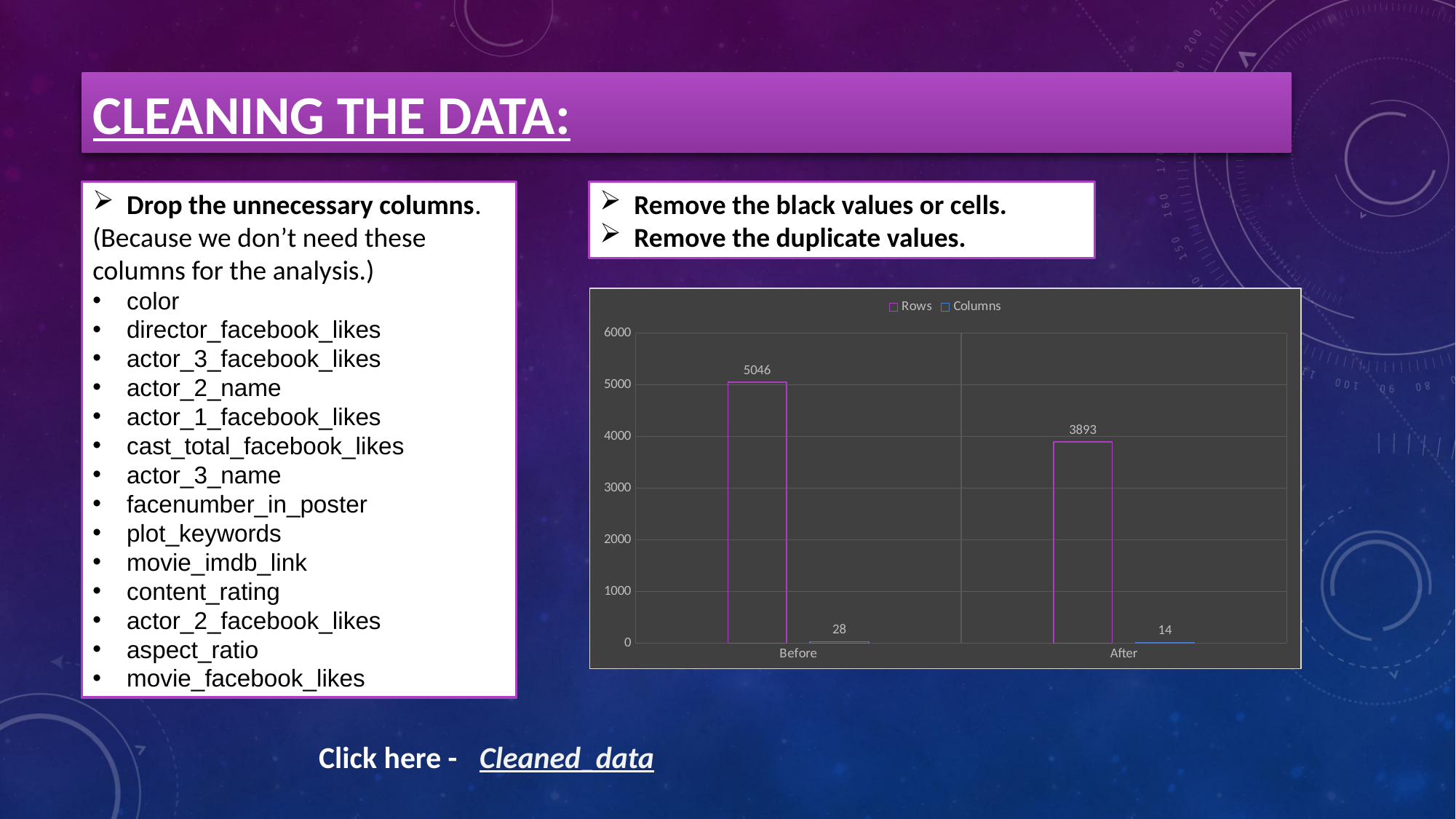

# Cleaning the data:
Drop the unnecessary columns.
(Because we don’t need these             columns for the analysis.)
color
director_facebook_likes
actor_3_facebook_likes
actor_2_name
actor_1_facebook_likes
cast_total_facebook_likes
actor_3_name
facenumber_in_poster
plot_keywords
movie_imdb_link
content_rating
actor_2_facebook_likes
aspect_ratio
movie_facebook_likes
Remove the black values or cells.
Remove the duplicate values.

### Chart

| Category | Rows | Columns |
|---|---|---|
| Before | 5046.0 | 28.0 |
| After | 3893.0 | 14.0 |
Click here -
Cleaned_data